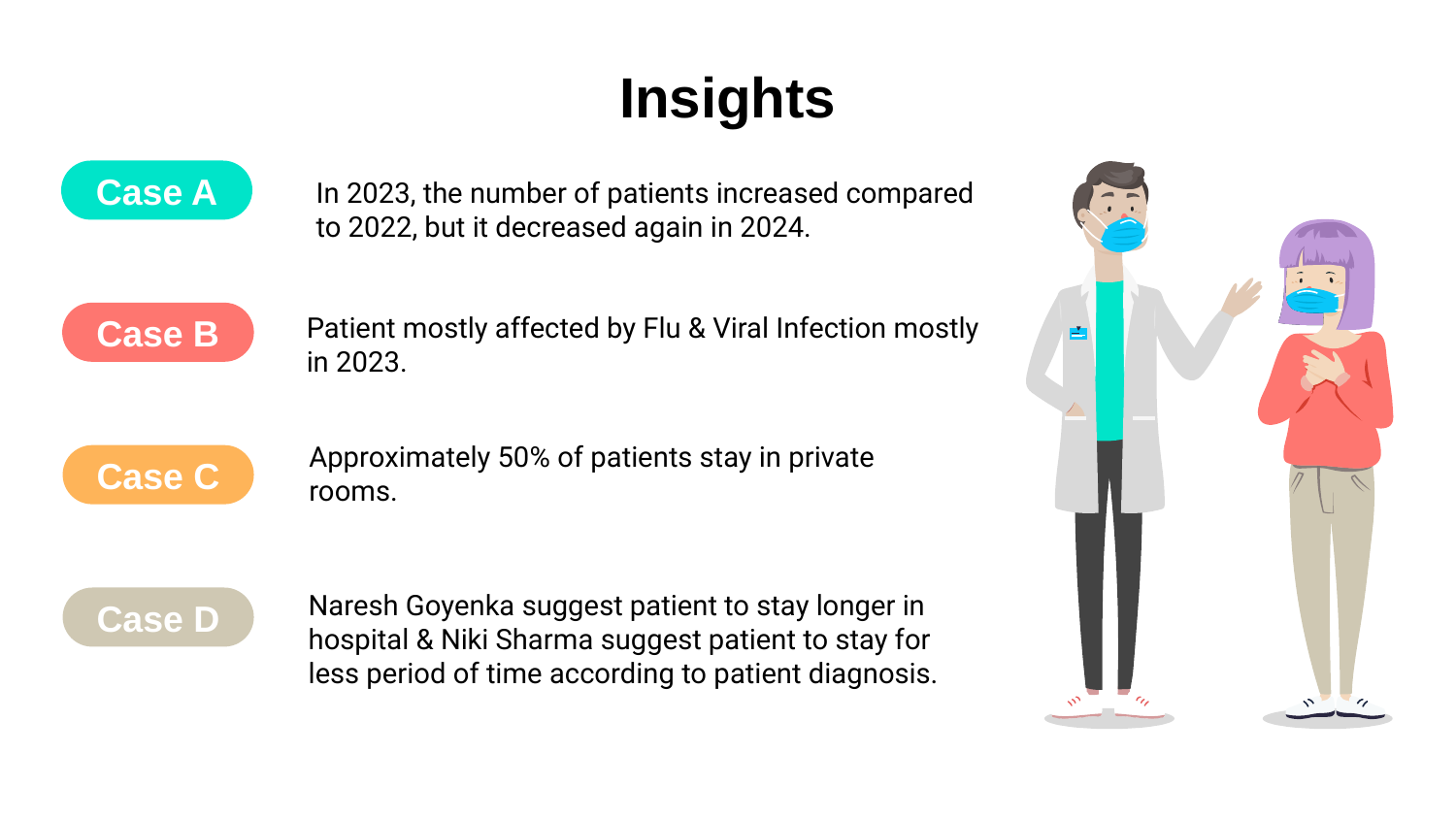

# Insights
In 2023, the number of patients increased compared to 2022, but it decreased again in 2024.
Case A

Patient mostly affected by Flu & Viral Infection mostly in 2023.
Case B
Approximately 50% of patients stay in private rooms.
Case C

Naresh Goyenka suggest patient to stay longer in hospital & Niki Sharma suggest patient to stay for less period of time according to patient diagnosis.
Case D